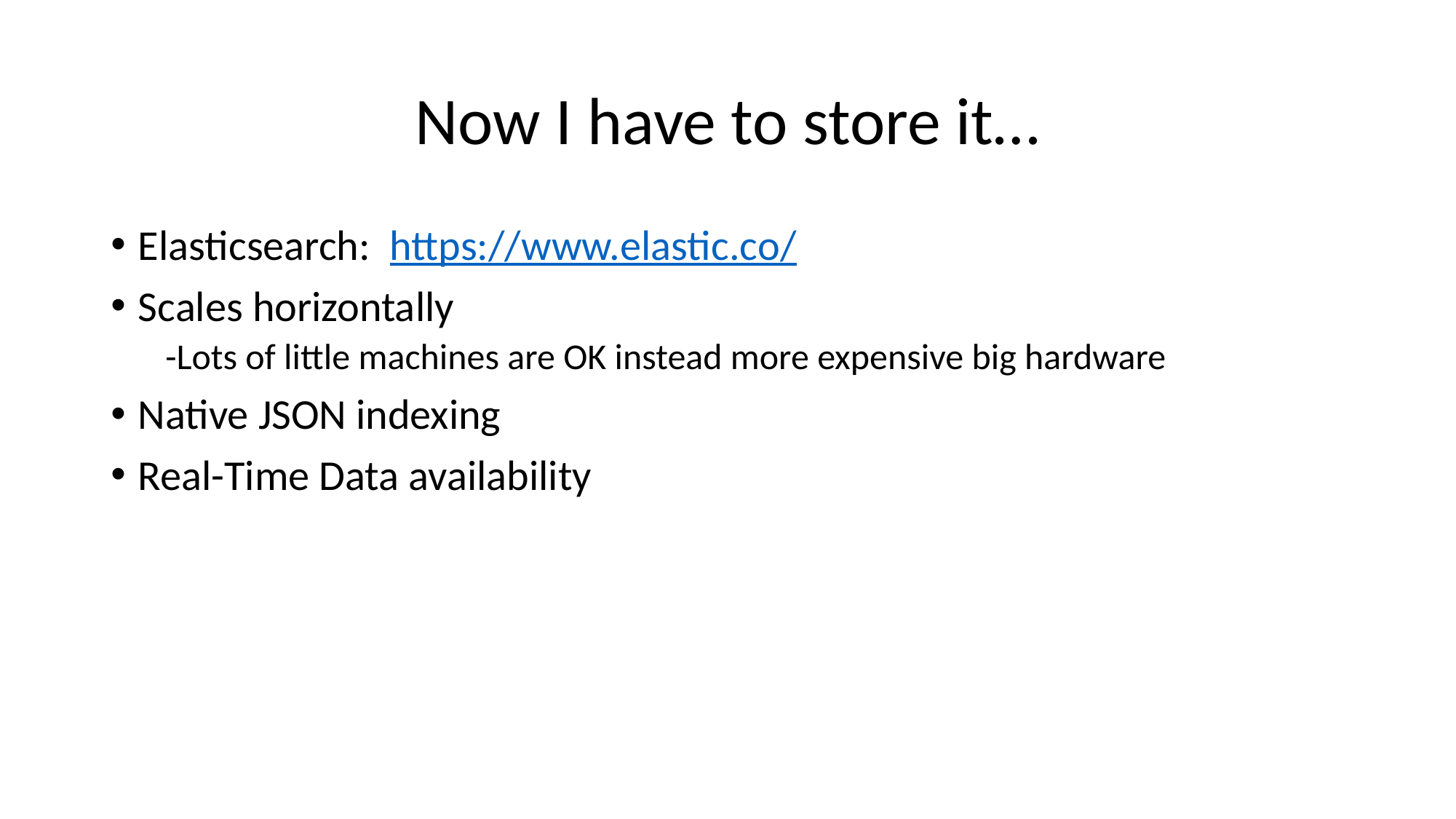

# Now I have to store it…
Elasticsearch:  https://www.elastic.co/
Scales horizontally
-Lots of little machines are OK instead more expensive big hardware
Native JSON indexing
Real-Time Data availability